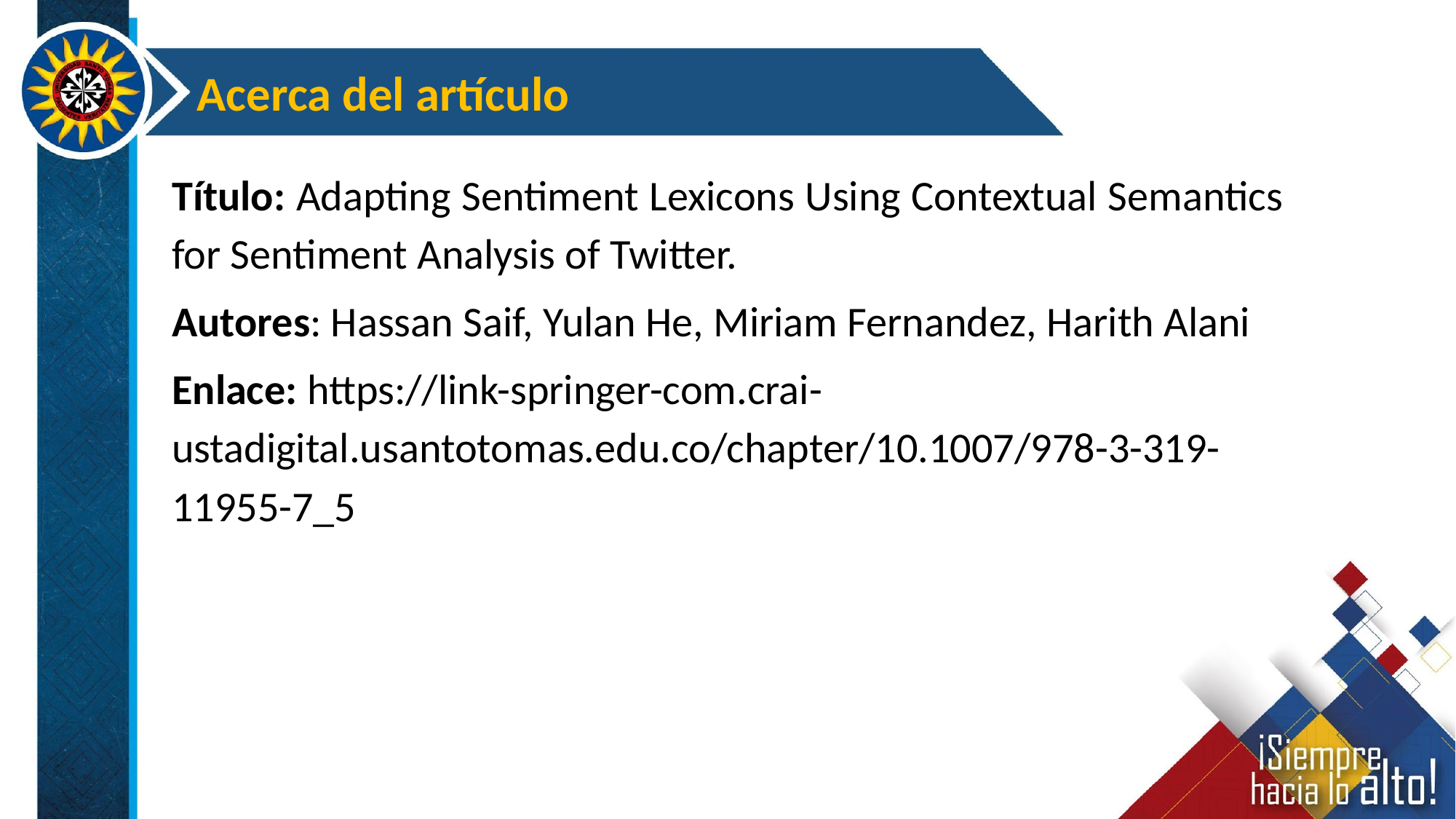

Acerca del artículo

Título: Adapting Sentiment Lexicons Using Contextual Semantics for Sentiment Analysis of Twitter.
Autores: Hassan Saif, Yulan He, Miriam Fernandez, Harith Alani
Enlace: https://link-springer-com.crai-ustadigital.usantotomas.edu.co/chapter/10.1007/978-3-319-11955-7_5